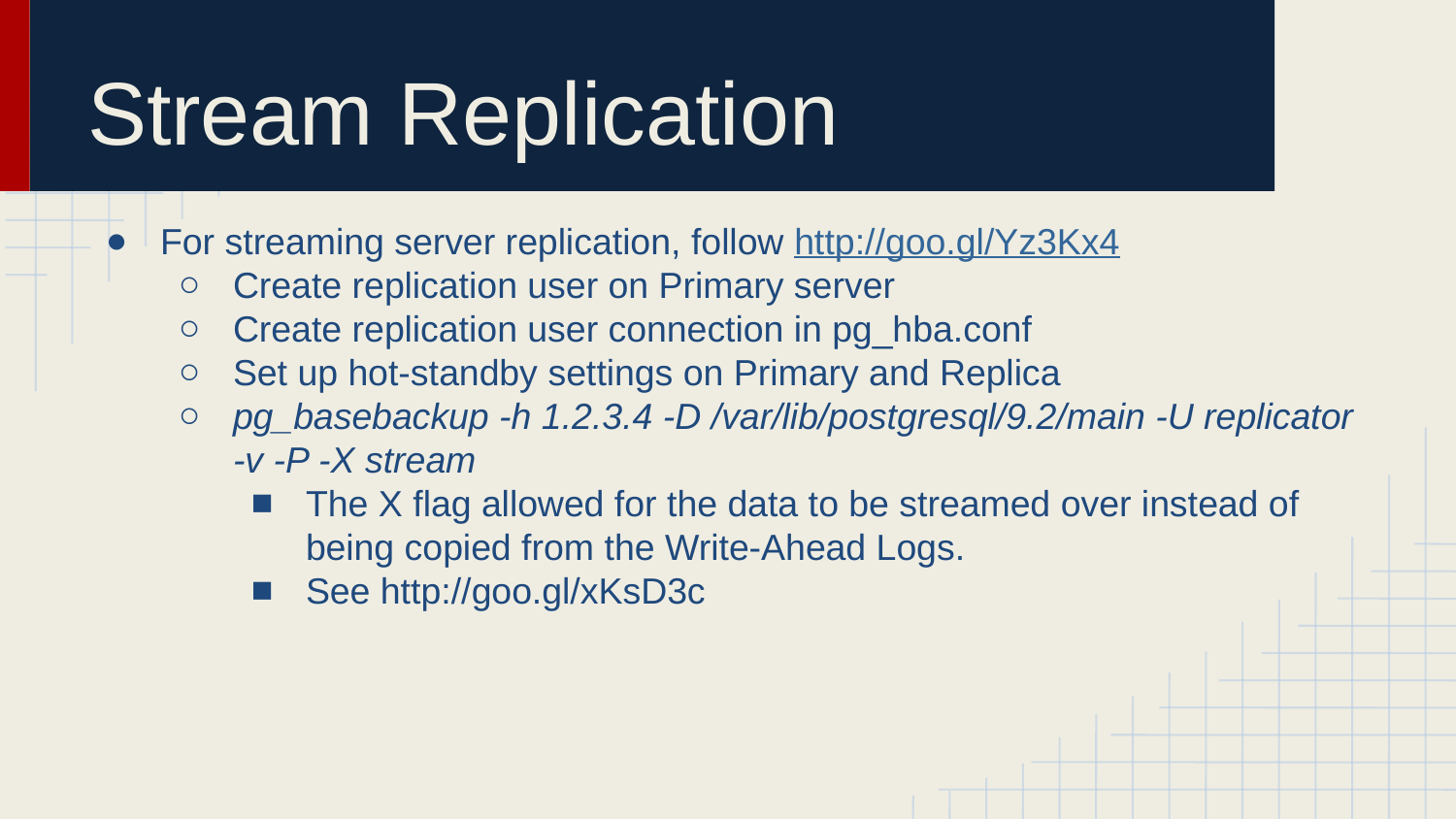

# Stream Replication
For streaming server replication, follow http://goo.gl/Yz3Kx4
Create replication user on Primary server
Create replication user connection in pg_hba.conf
Set up hot-standby settings on Primary and Replica
pg_basebackup -h 1.2.3.4 -D /var/lib/postgresql/9.2/main -U replicator -v -P -X stream
The X flag allowed for the data to be streamed over instead of being copied from the Write-Ahead Logs.
See http://goo.gl/xKsD3c